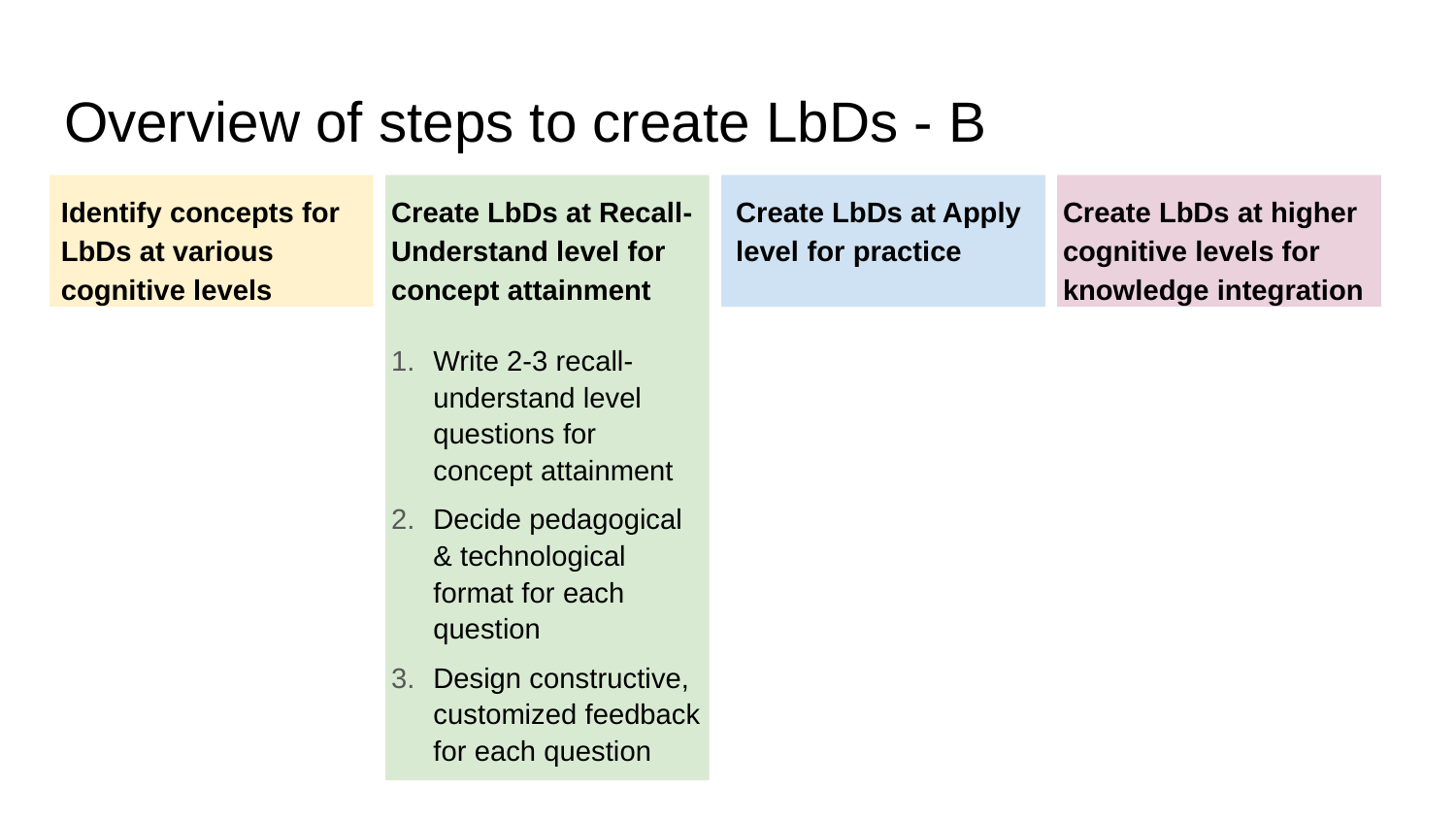

# Overview of steps to create LbDs - B
Create LbDs at Recall-Understand level for concept attainment

Write 2-3 recall-understand level questions for concept attainment
Decide pedagogical & technological format for each question
Design constructive, customized feedback for each question

Identify concepts for LbDs at various cognitive levels
Create LbDs at Apply level for practice
Create LbDs at higher cognitive levels for knowledge integration